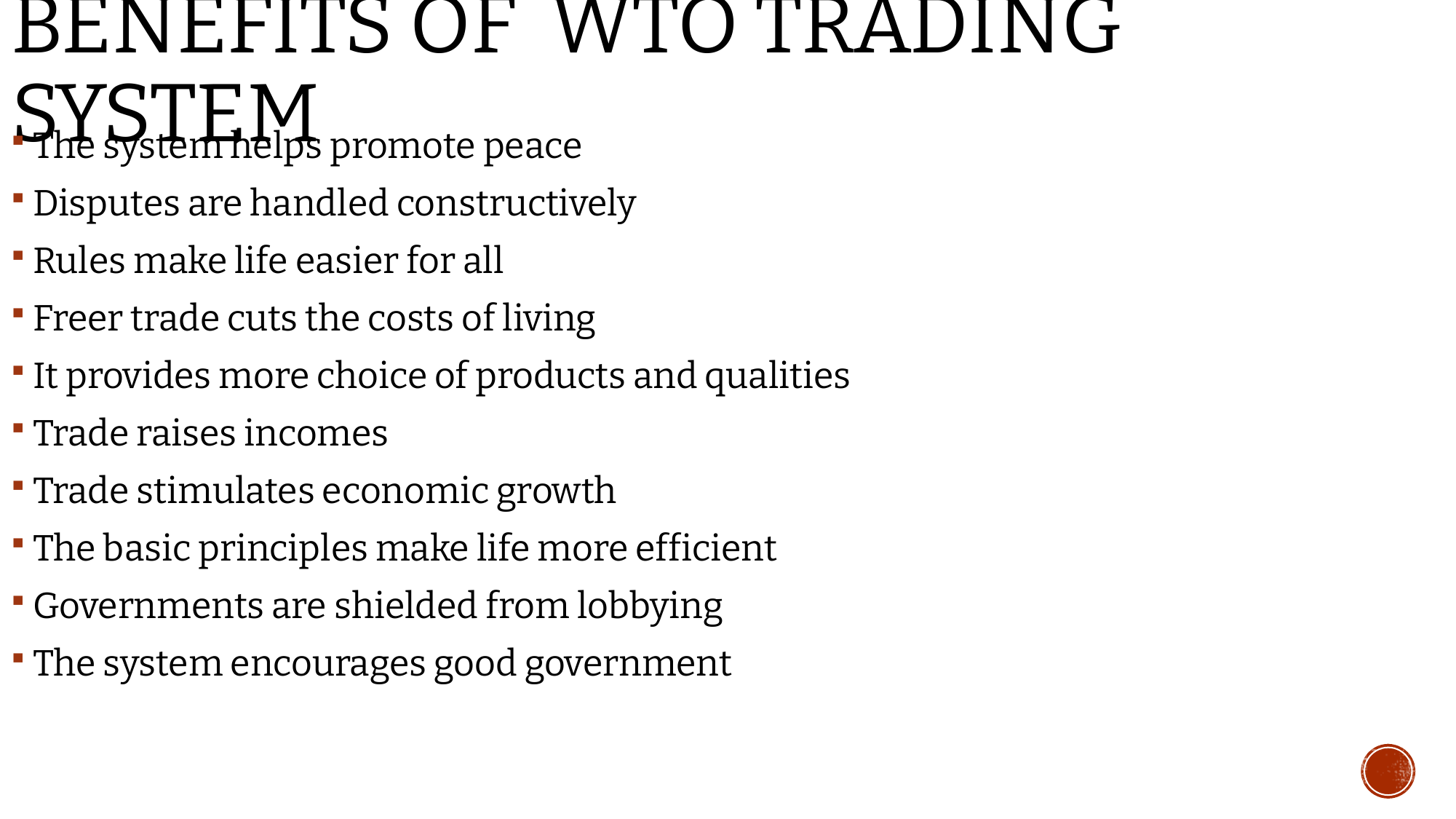

# Benefits of  WTO Trading System
The system helps promote peace
Disputes are handled constructively
Rules make life easier for all
Freer trade cuts the costs of living
It provides more choice of products and qualities
Trade raises incomes
Trade stimulates economic growth
The basic principles make life more efficient
Governments are shielded from lobbying
The system encourages good government